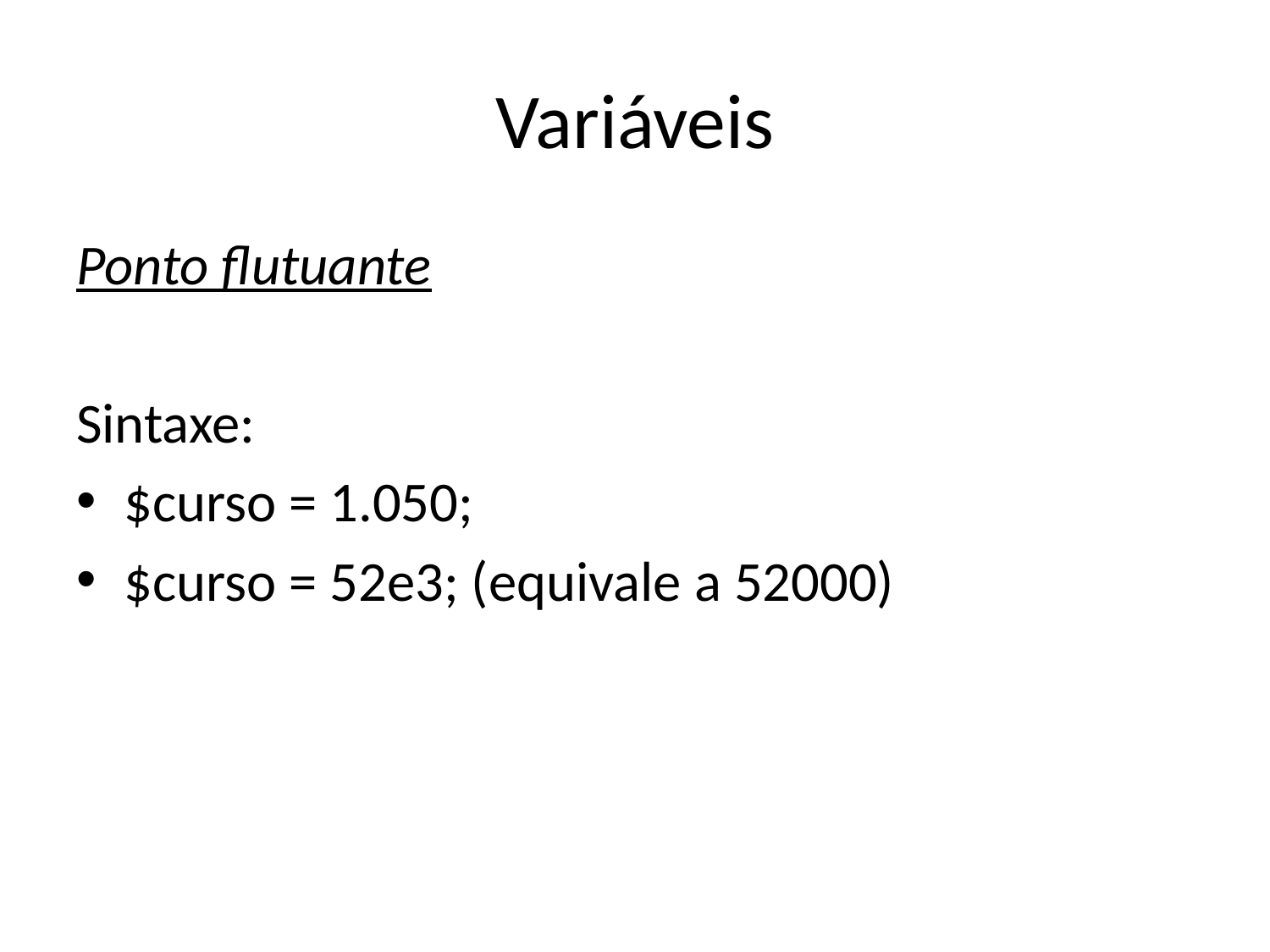

# Variáveis
Ponto flutuante

Sintaxe:
$curso = 1.050;
$curso = 52e3; (equivale a 52000)